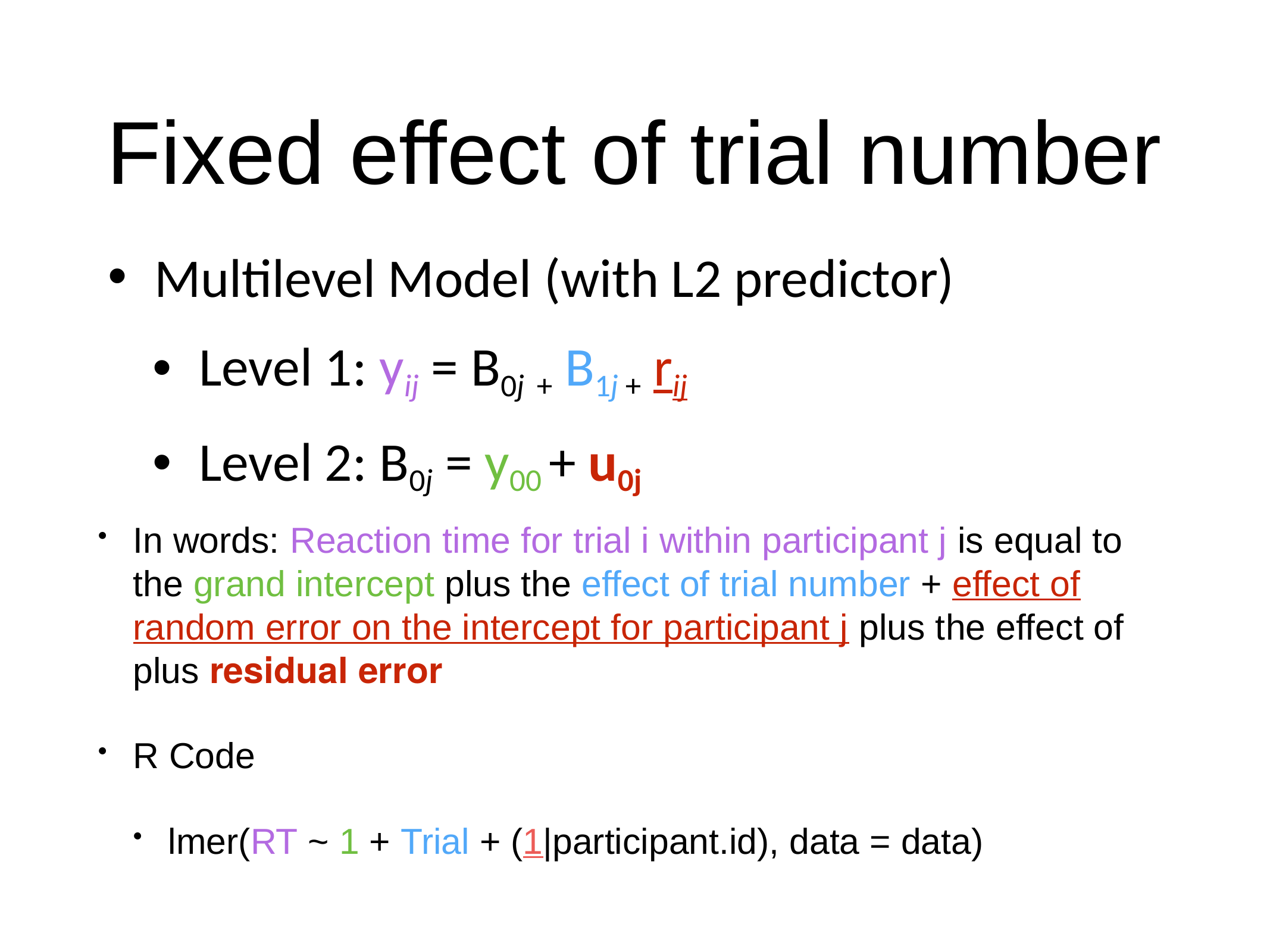

# Fixed effect of trial number
Multilevel Model (with L2 predictor)
Level 1: yij = B0j + B1j + rij
Level 2: B0j = y00 + u0j

In words: Reaction time for trial i within participant j is equal to the grand intercept plus the effect of trial number + effect of random error on the intercept for participant j plus the effect of plus residual error
R Code
lmer(RT ~ 1 + Trial + (1|participant.id), data = data)